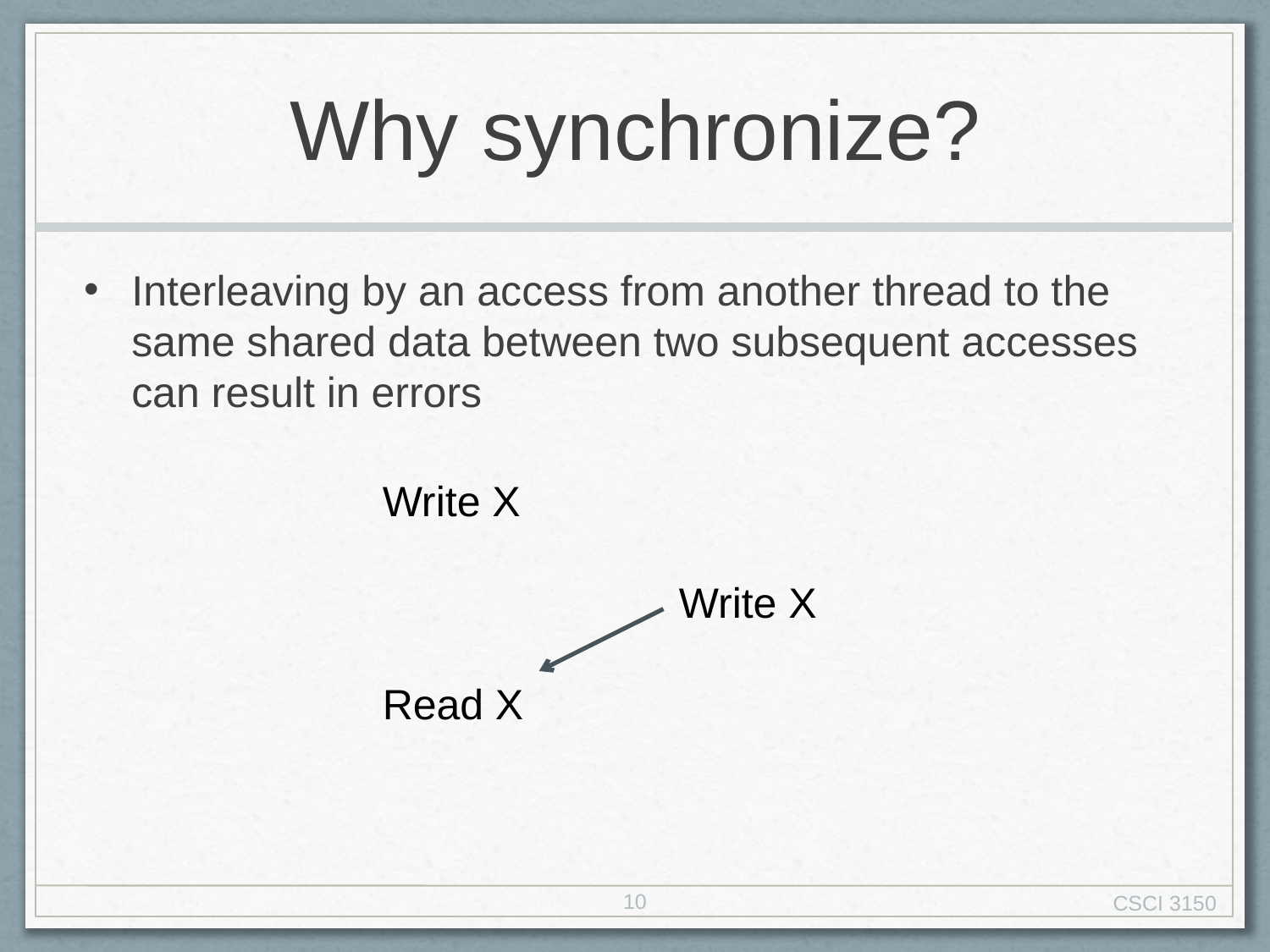

# Why synchronize?
Interleaving by an access from another thread to the same shared data between two subsequent accesses can result in errors
Write X

                         Write X

Read X
10
CSCI 3150